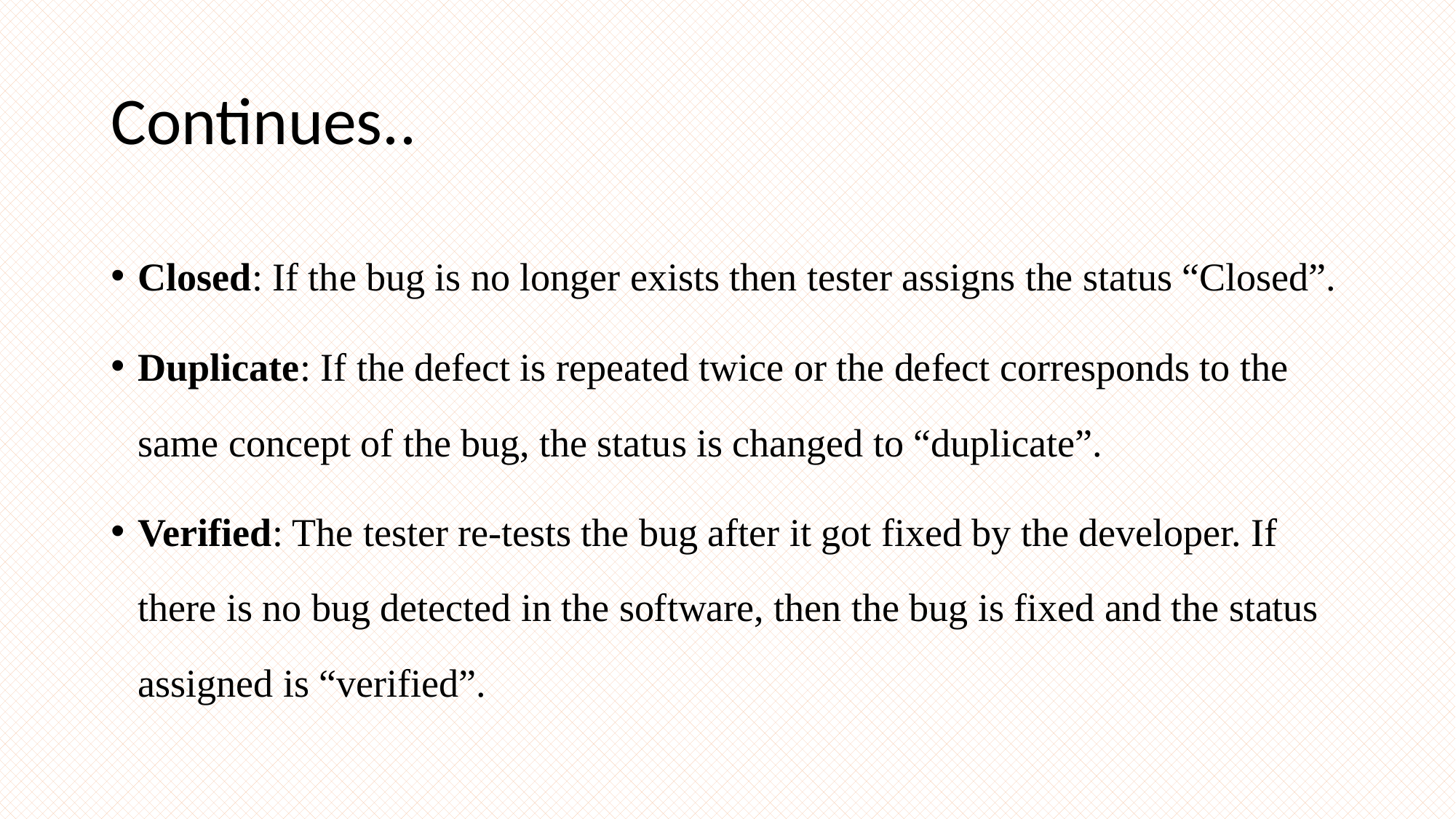

# Continues..
Closed: If the bug is no longer exists then tester assigns the status “Closed”.
Duplicate: If the defect is repeated twice or the defect corresponds to the same concept of the bug, the status is changed to “duplicate”.
Verified: The tester re-tests the bug after it got fixed by the developer. If there is no bug detected in the software, then the bug is fixed and the status assigned is “verified”.